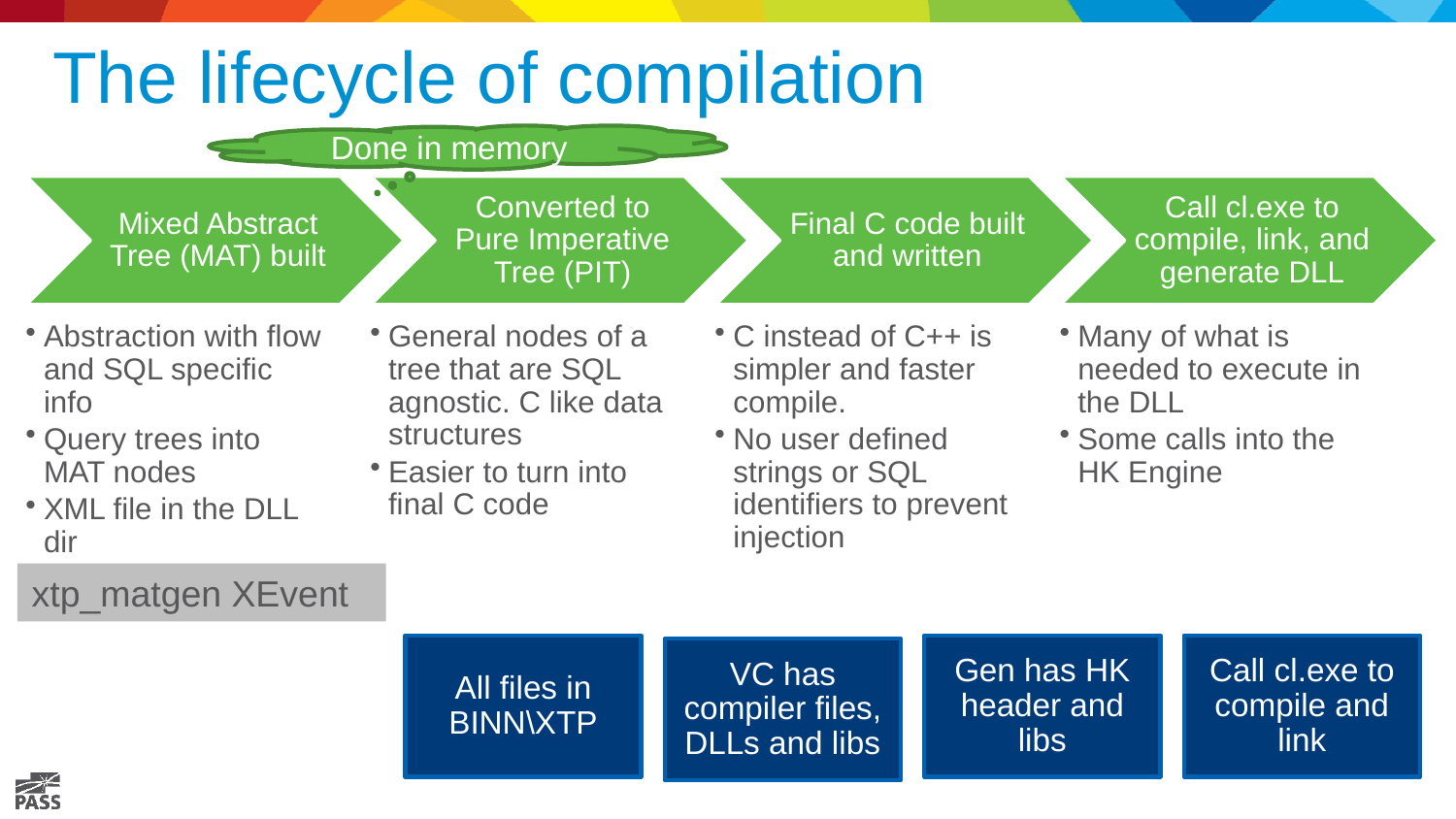

# The lifecycle of compilation
Mixed Abstract Tree (MAT) built
Abstraction with flow and SQL specific info
Query trees into MAT nodes
XML file in the DLL dir
Converted to Pure Imperative Tree (PIT)
General nodes of a tree that are SQL agnostic. C like data structures
Easier to turn into final C code
Final C code built and written
C instead of C++ is simpler and faster compile.
No user defined strings or SQL identifiers to prevent injection
Call cl.exe to compile, link, and generate DLL
Many of what is needed to execute in the DLL
Some calls into the HK Engine
Done in memory
xtp_matgen XEvent
All files in BINN\XTP
VC has compiler files, DLLs and libs
Gen has HK header and libs
Call cl.exe to compile and link